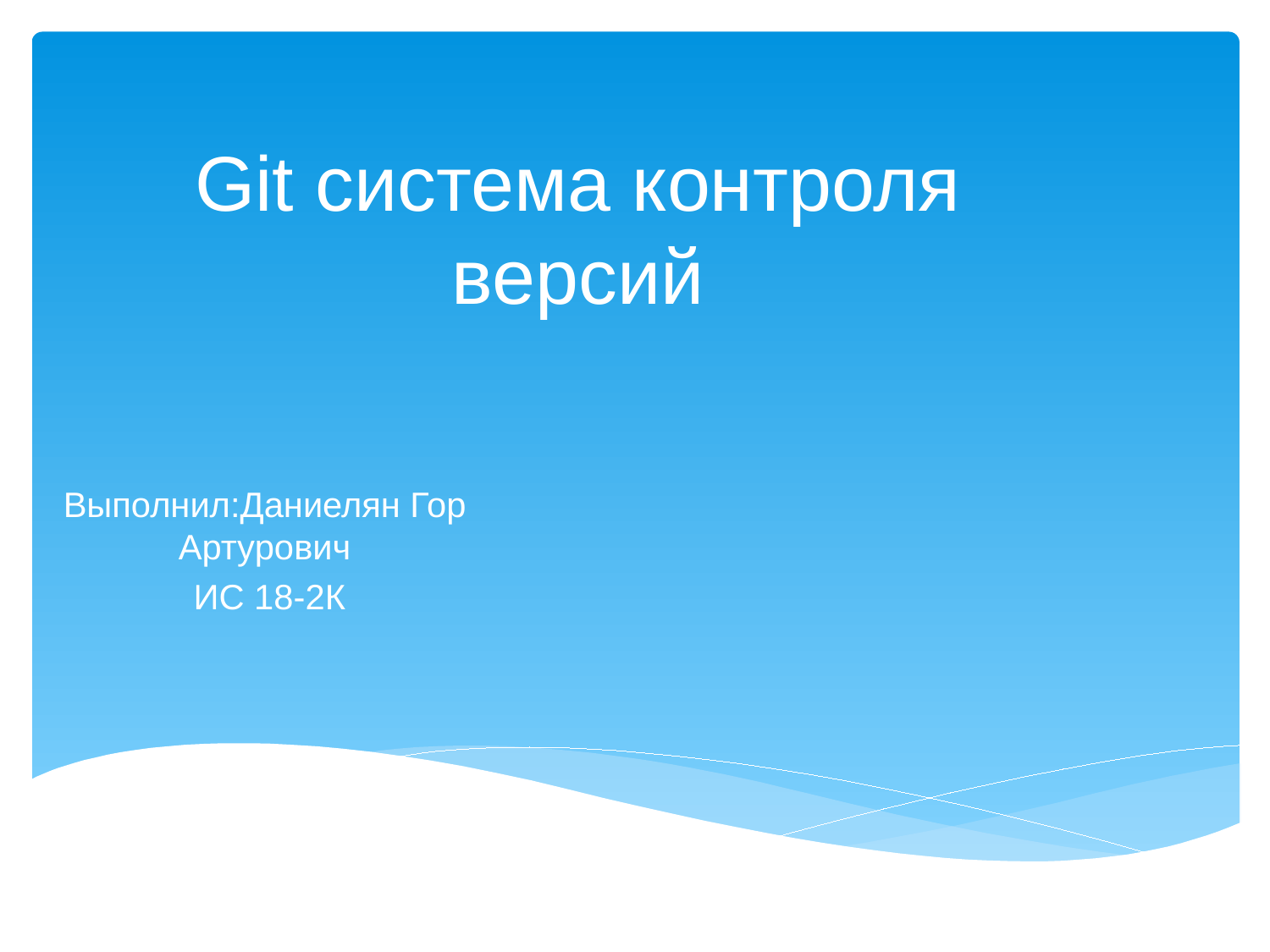

# Git система контроля версий
Выполнил:Даниелян Гор Артурович
 ИС 18-2К